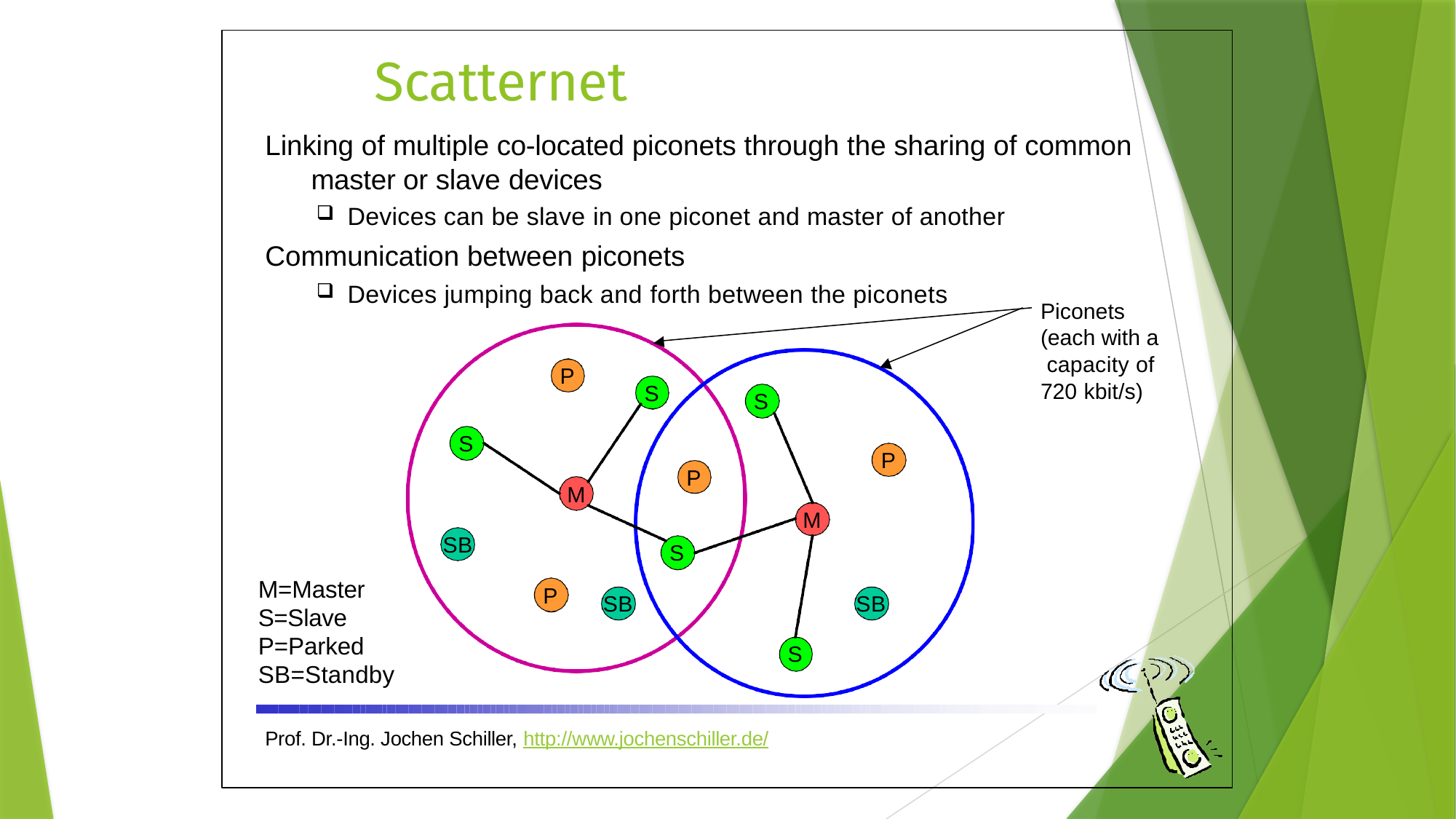

# Scatternet
Linking of multiple co-located piconets through the sharing of common  master or slave devices
Devices can be slave in one piconet and master of another
Communication between piconets
Devices jumping back and forth between the piconets
Piconets  (each with a  capacity of  720 kbit/s)

P
S
S
S
P
P
M
M
SB
S
M=Master  S=Slave  P=Parked  SB=Standby
P
SB
SB
S
Prof. Dr.-Ing. Jochen Schiller, http://www.jochenschiller.de/